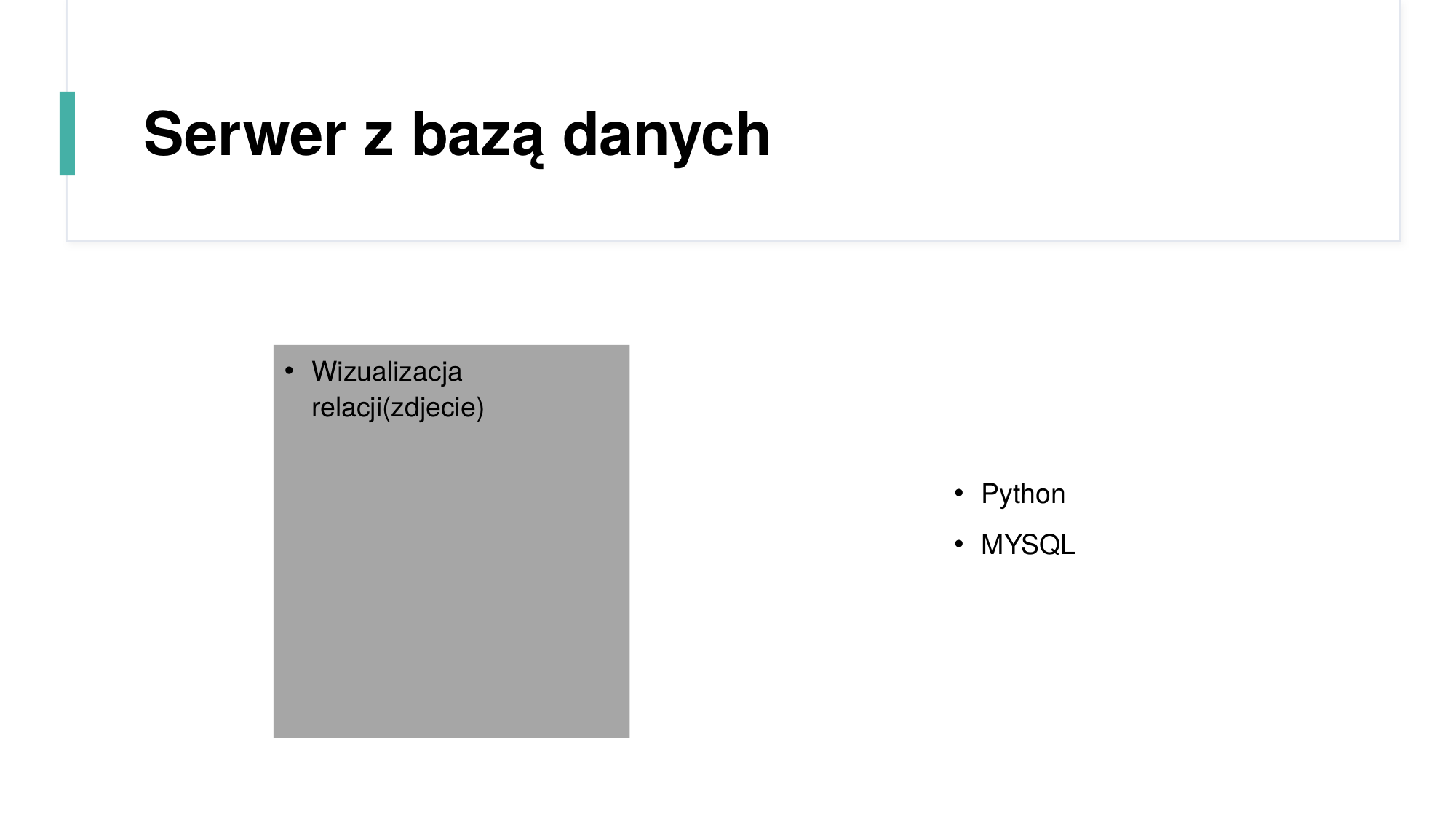

# Serwer z bazą danych

Python
MYSQL
Wizualizacja relacji(zdjecie)